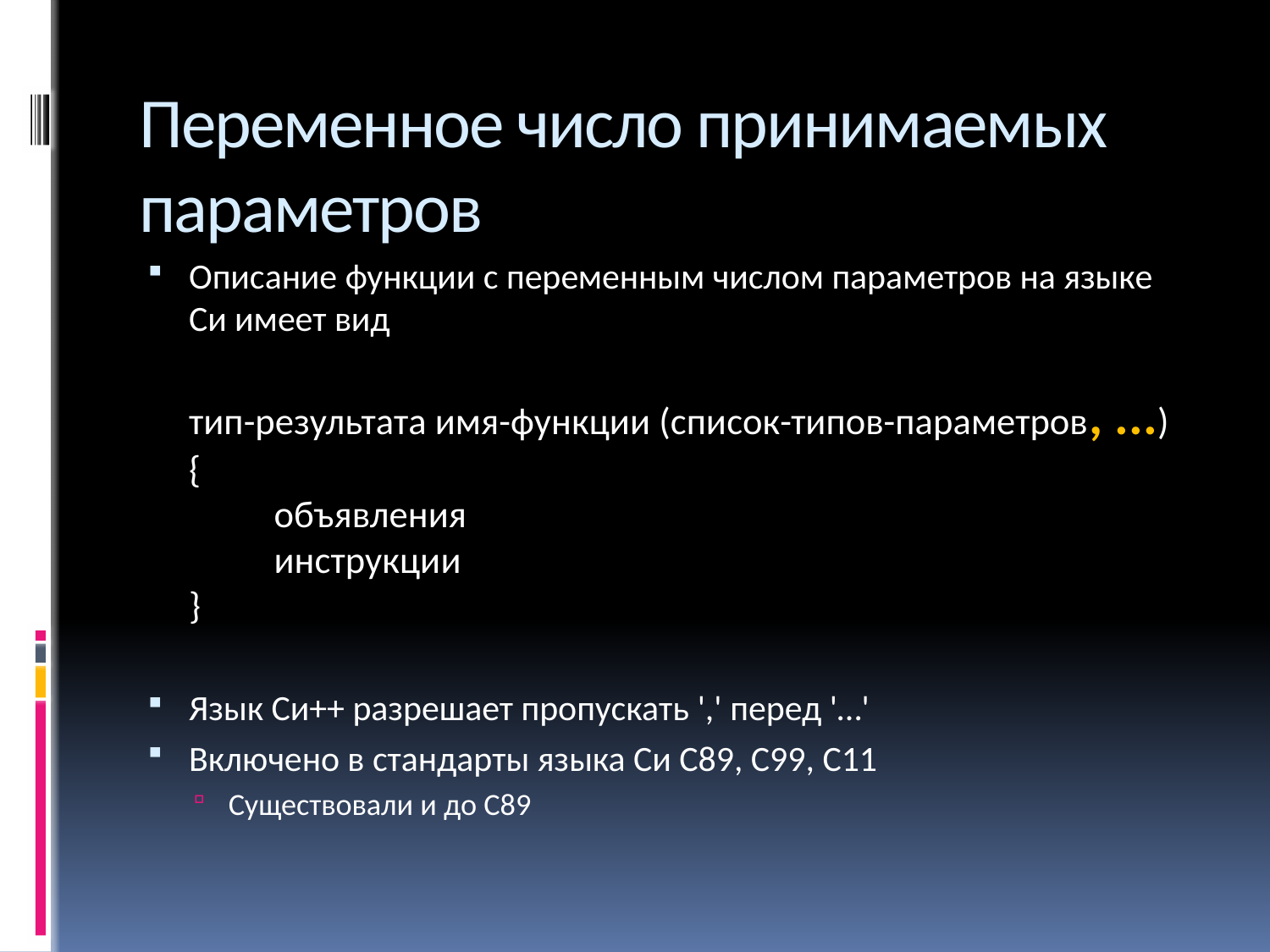

# Переменное число принимаемых параметров
Описание функции с переменным числом параметров на языке Си имеет вид
тип-результата имя-функции (список-типов-параметров, ...)
{
	объявления
	инструкции
}

Язык Си++ разрешает пропускать ',' перед '…'
Включено в стандарты языка Си С89, С99, С11
Существовали и до C89